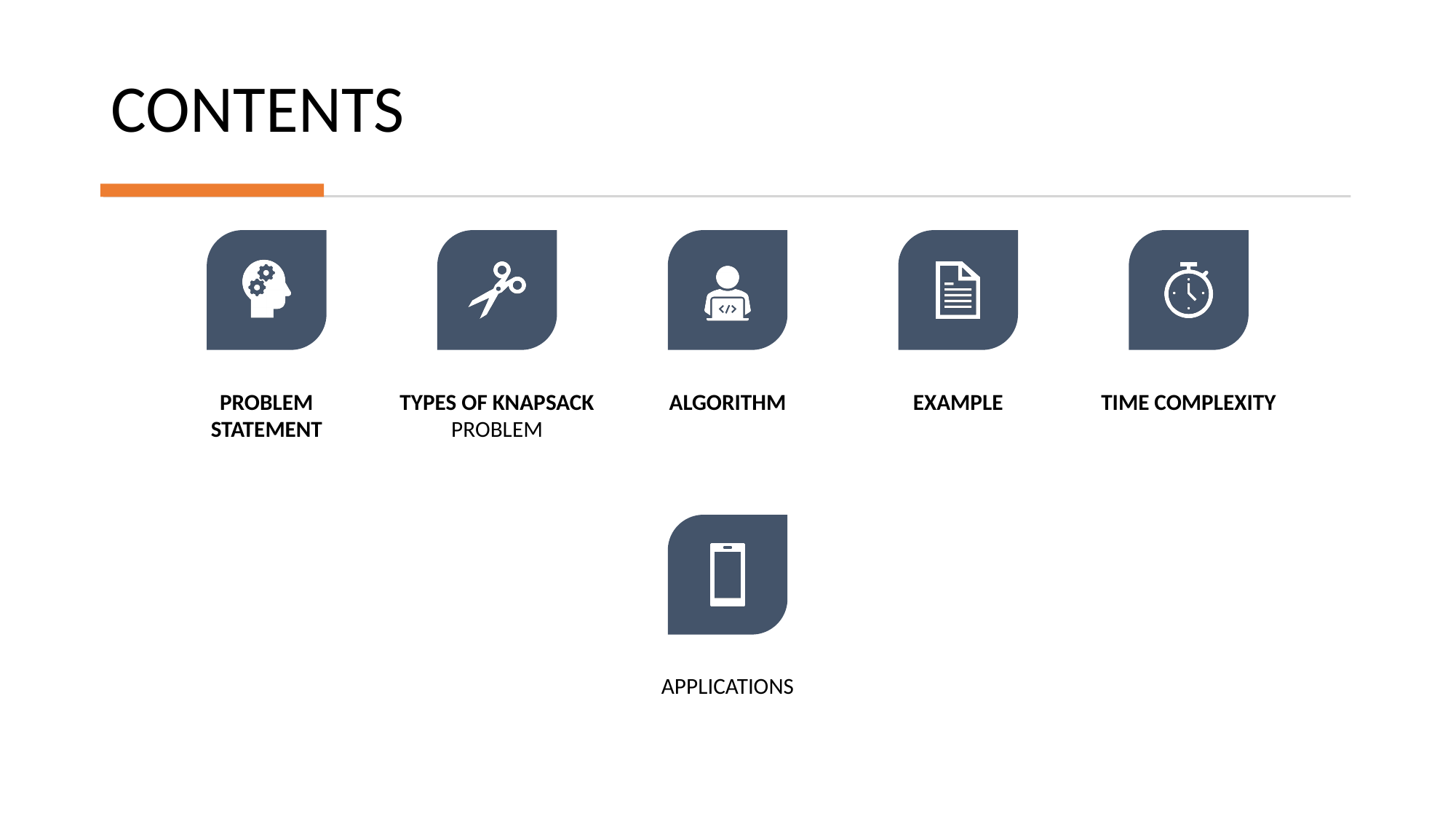

# CONTENTS

PROBLEM STATEMENT
TYPES OF KNAPSACK PROBLEM
ALGORITHM
EXAMPLE
TIME COMPLEXITY
APPLICATIONS